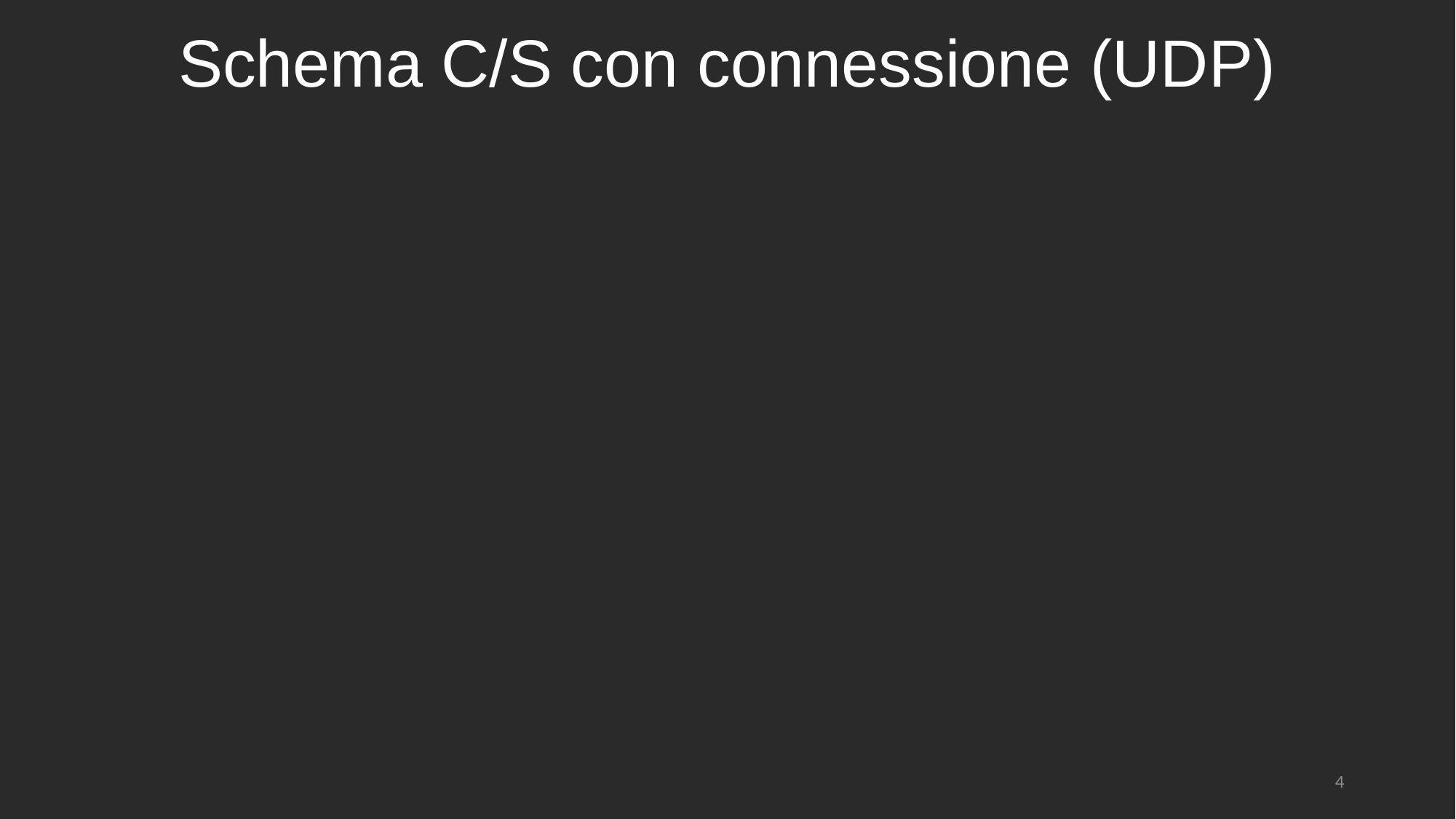

# Schema C/S con connessione (UDP)
4